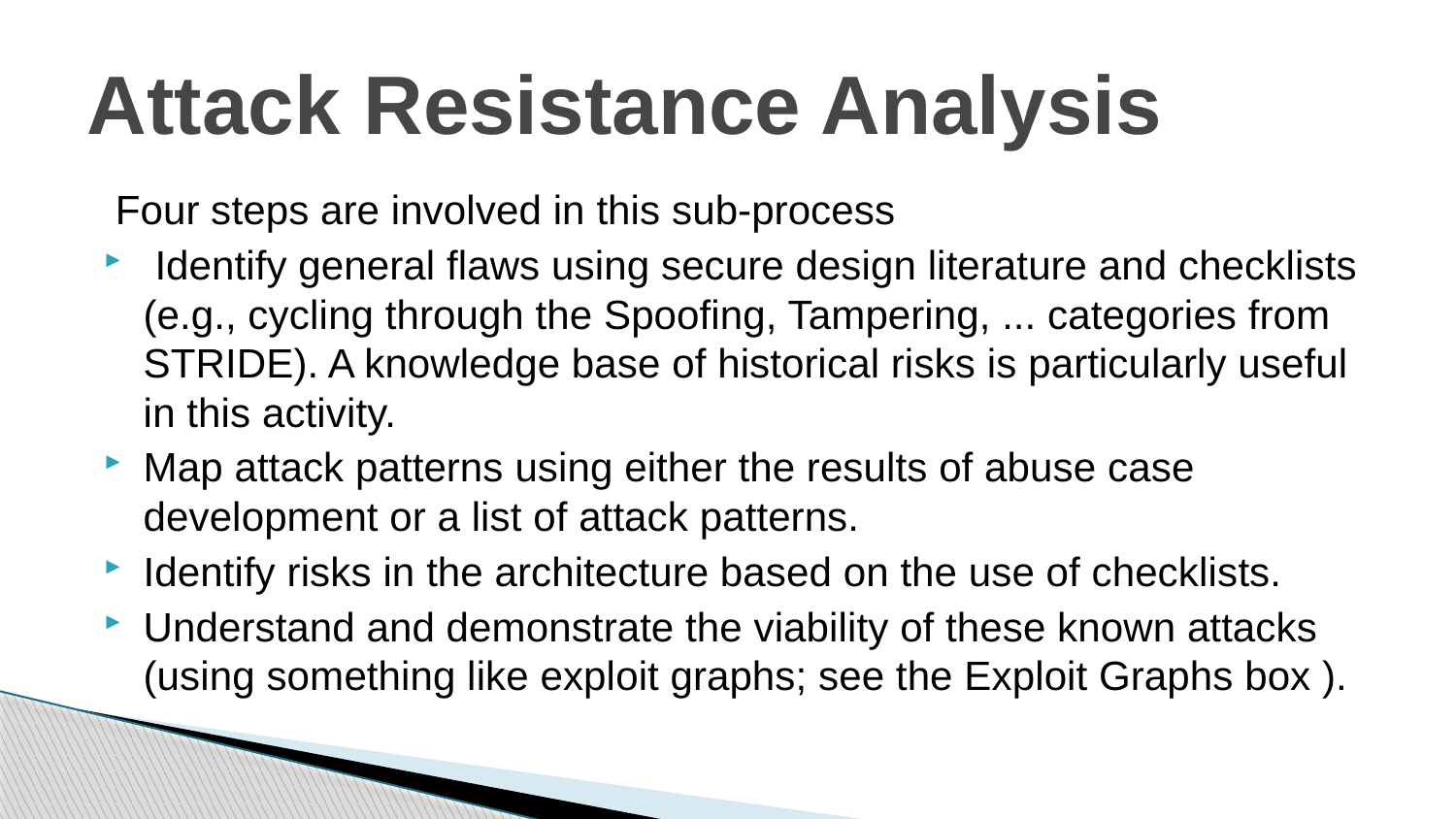

# Attack Resistance Analysis
 Four steps are involved in this sub-process
 Identify general flaws using secure design literature and checklists (e.g., cycling through the Spoofing, Tampering, ... categories from STRIDE). A knowledge base of historical risks is particularly useful in this activity.
Map attack patterns using either the results of abuse case development or a list of attack patterns.
Identify risks in the architecture based on the use of checklists.
Understand and demonstrate the viability of these known attacks (using something like exploit graphs; see the Exploit Graphs box ).